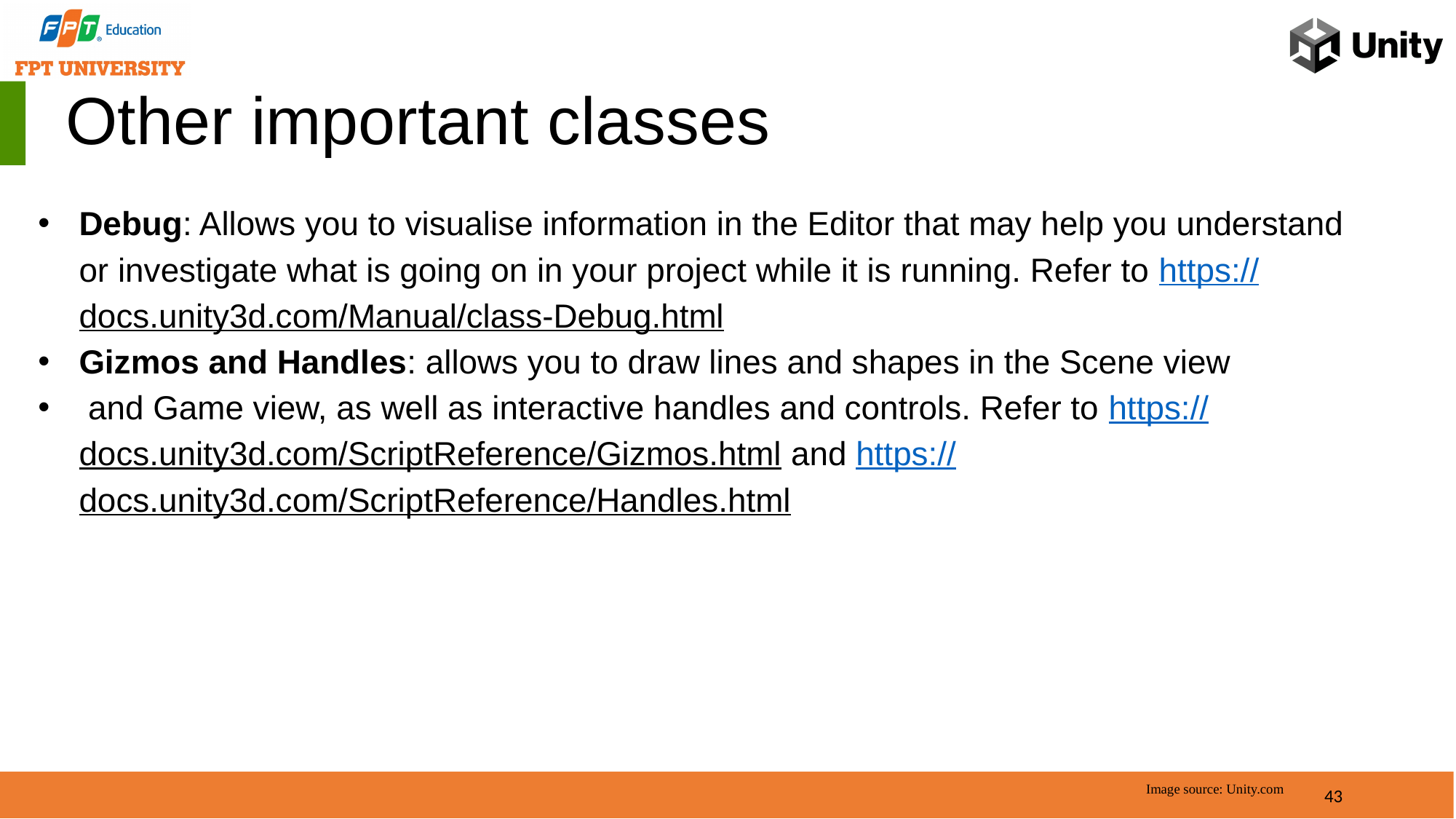

Other important classes

Debug: Allows you to visualise information in the Editor that may help you understand or investigate what is going on in your project while it is running. Refer to https://docs.unity3d.com/Manual/class-Debug.html
Gizmos and Handles: allows you to draw lines and shapes in the Scene view
 and Game view, as well as interactive handles and controls. Refer to https://docs.unity3d.com/ScriptReference/Gizmos.html and https://docs.unity3d.com/ScriptReference/Handles.html
43
Image source: Unity.com